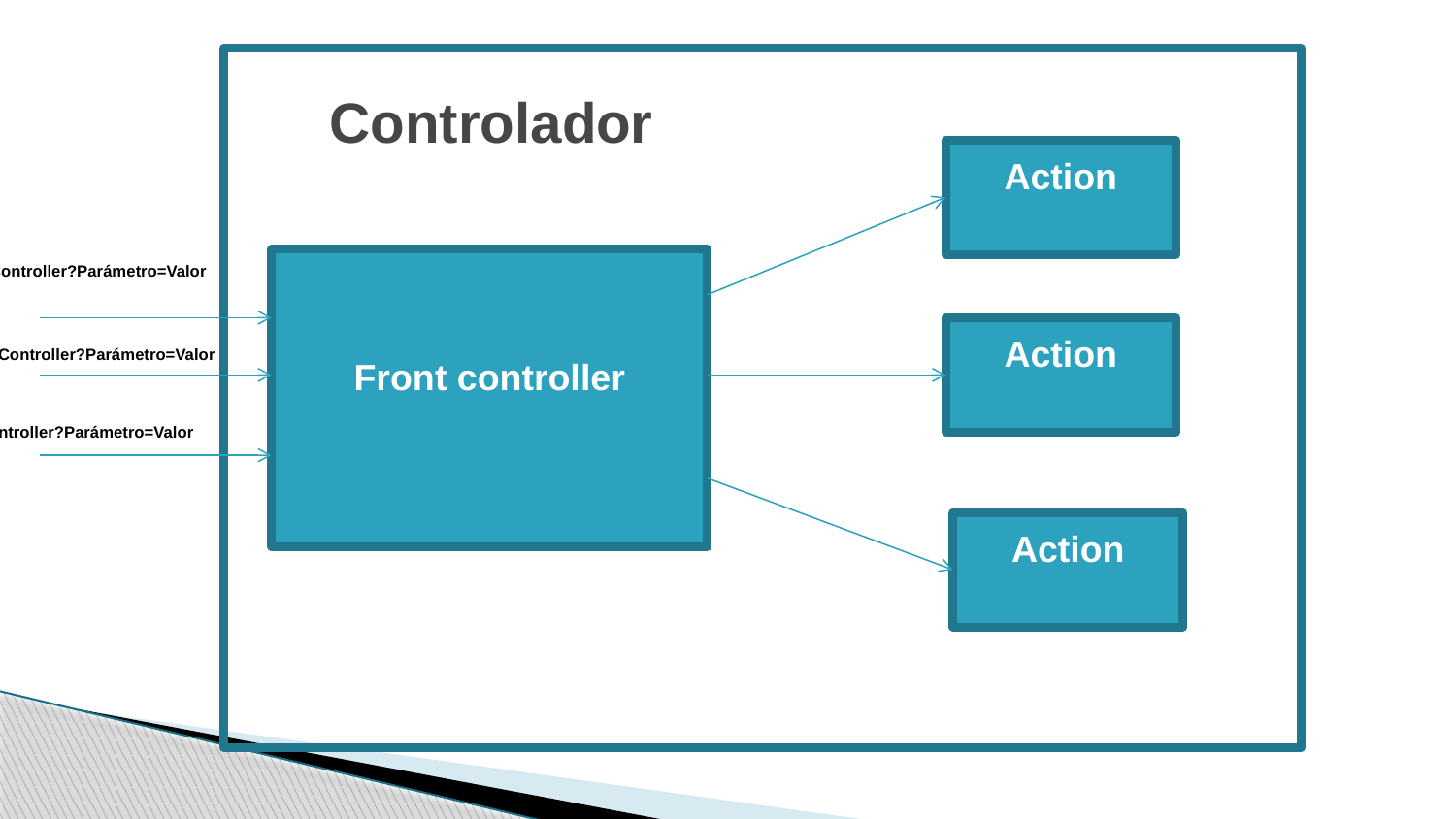

Controlador
Action

Front controller

Controller?Parámetro=Valor
Action

Controller?Parámetro=Valor
Controller?Parámetro=Valor
Action